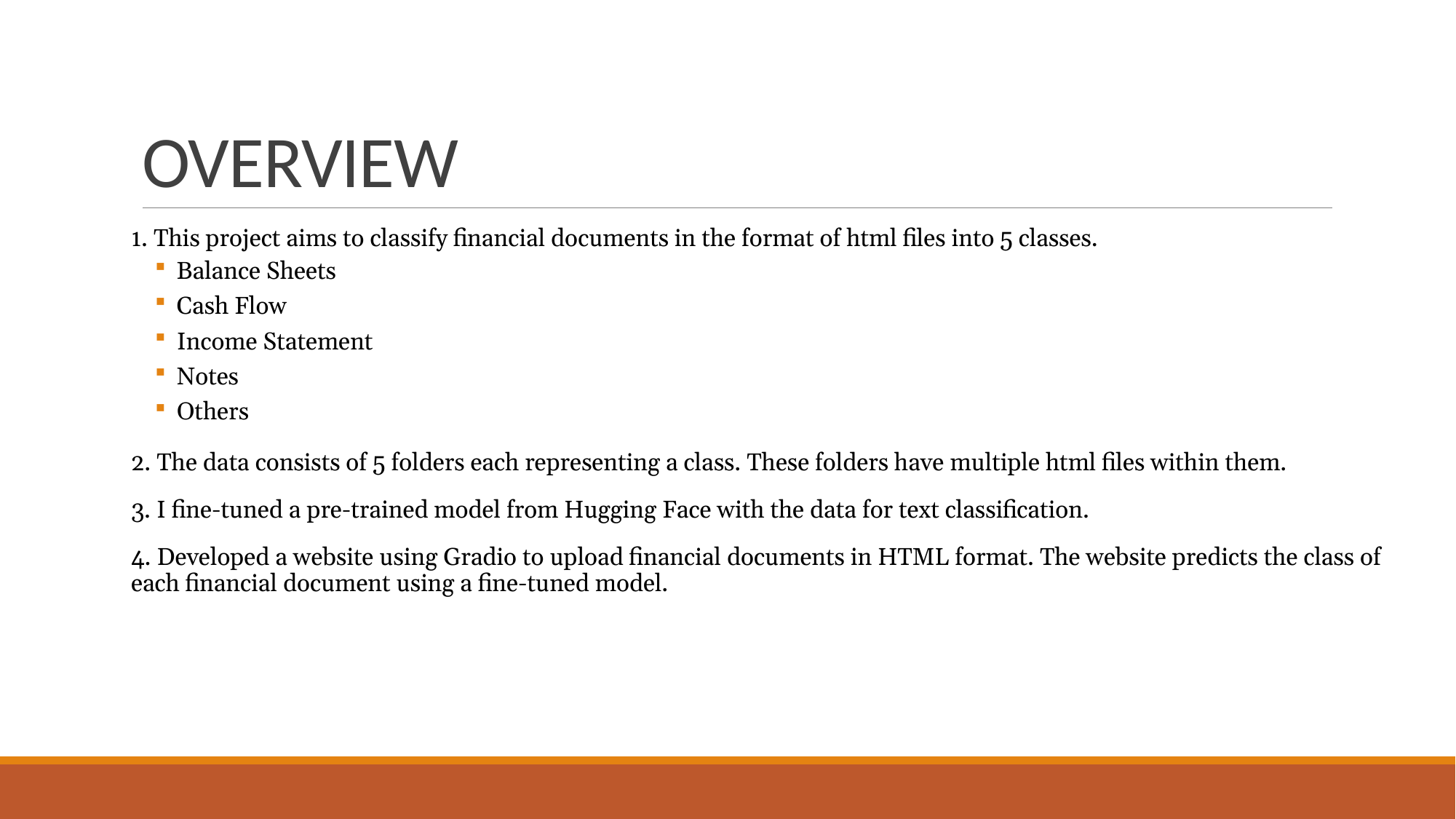

# OVERVIEW
1. This project aims to classify financial documents in the format of html files into 5 classes.
Balance Sheets
Cash Flow
Income Statement
Notes
Others
2. The data consists of 5 folders each representing a class. These folders have multiple html files within them.
3. I fine-tuned a pre-trained model from Hugging Face with the data for text classification.
4. Developed a website using Gradio to upload financial documents in HTML format. The website predicts the class of each financial document using a fine-tuned model.